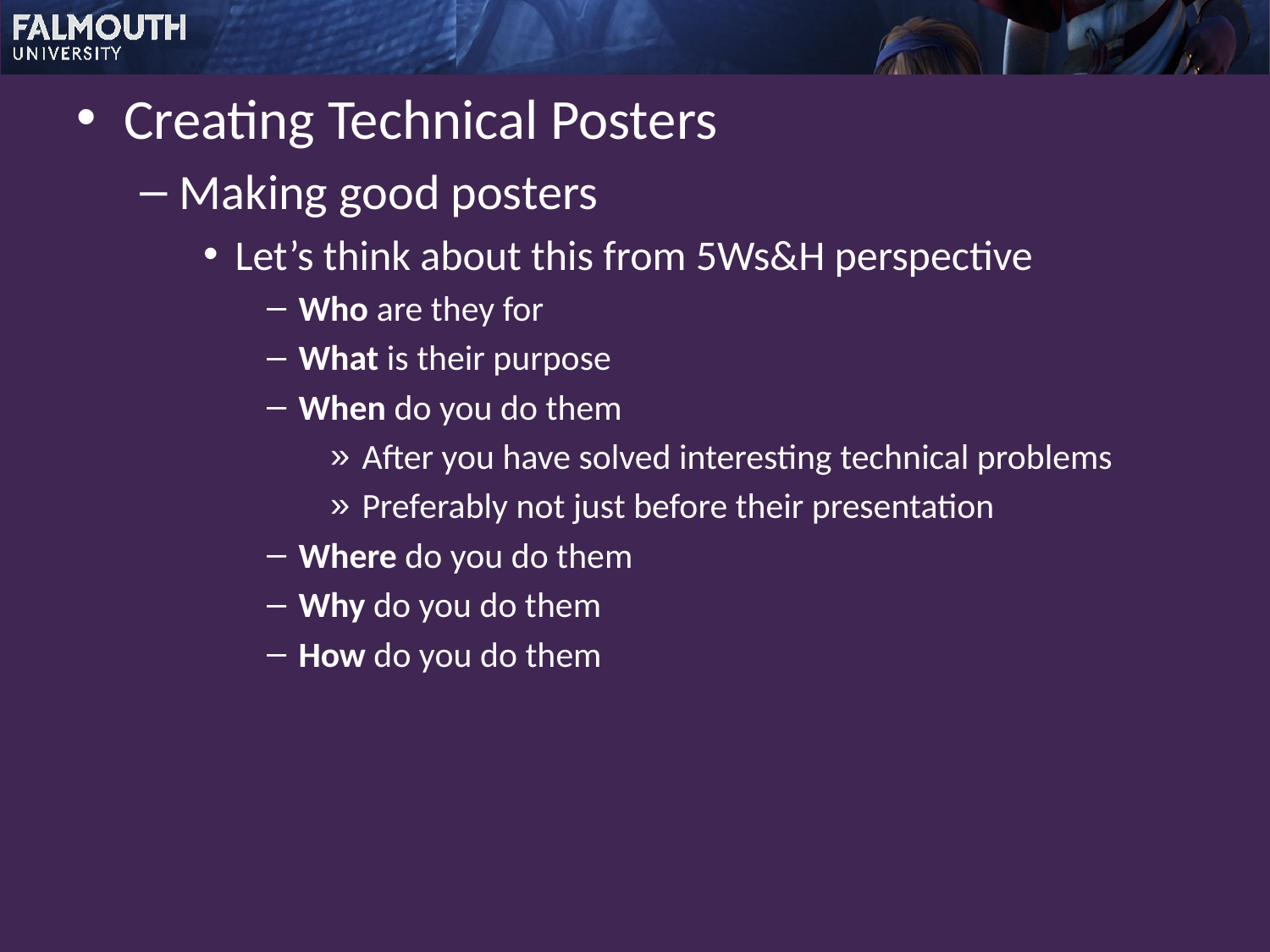

Creating Technical Posters
Making good posters
Let’s think about this from 5Ws&H perspective
Who are they for
What is their purpose
When do you do them
After you have solved interesting technical problems
Preferably not just before their presentation
Where do you do them
Why do you do them
How do you do them